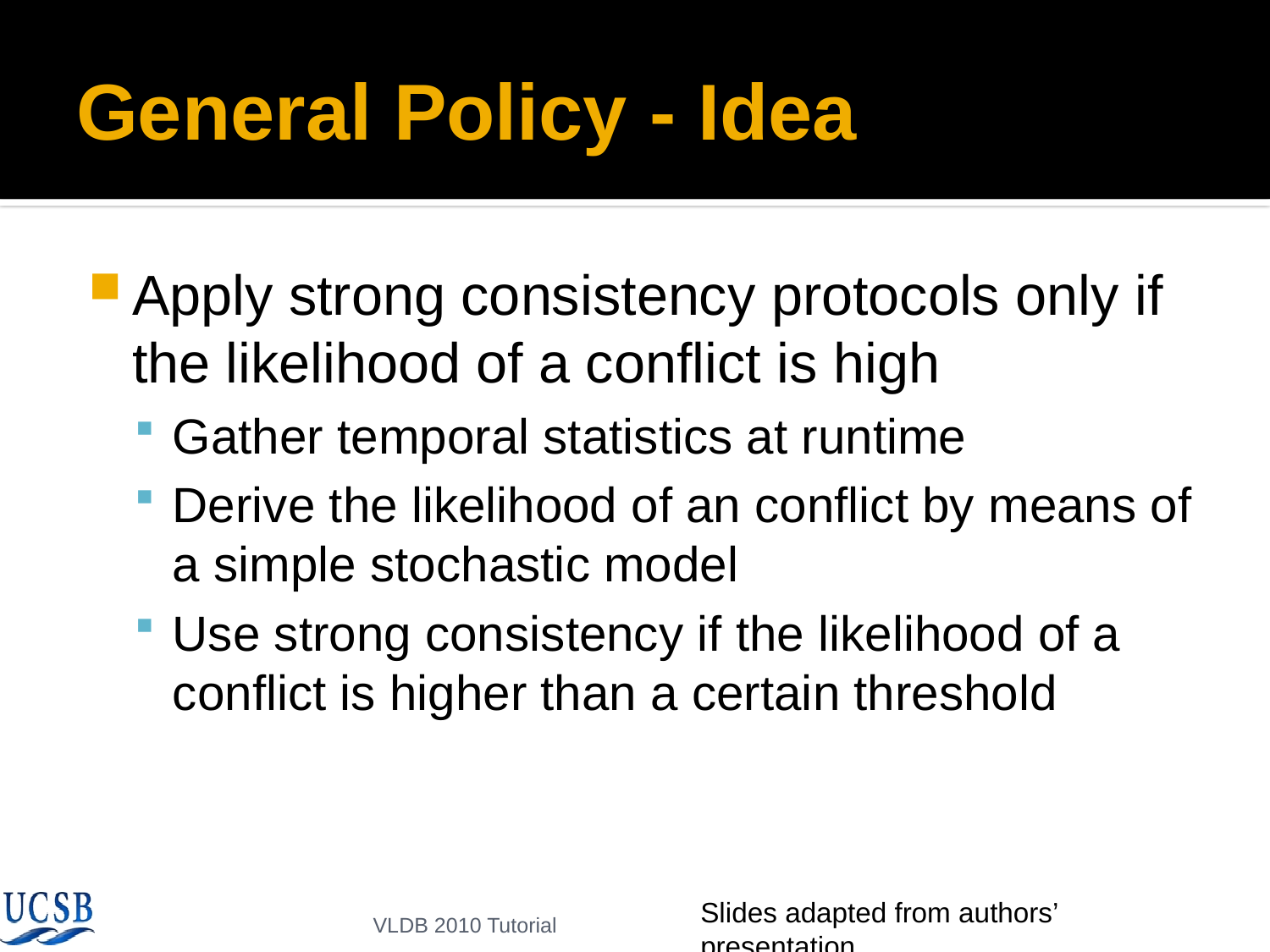

# General Policy - Idea
Apply strong consistency protocols only if the likelihood of a conflict is high
Gather temporal statistics at runtime
Derive the likelihood of an conflict by means of a simple stochastic model
Use strong consistency if the likelihood of a conflict is higher than a certain threshold
Slides adapted from authors’ presentation
VLDB 2010 Tutorial